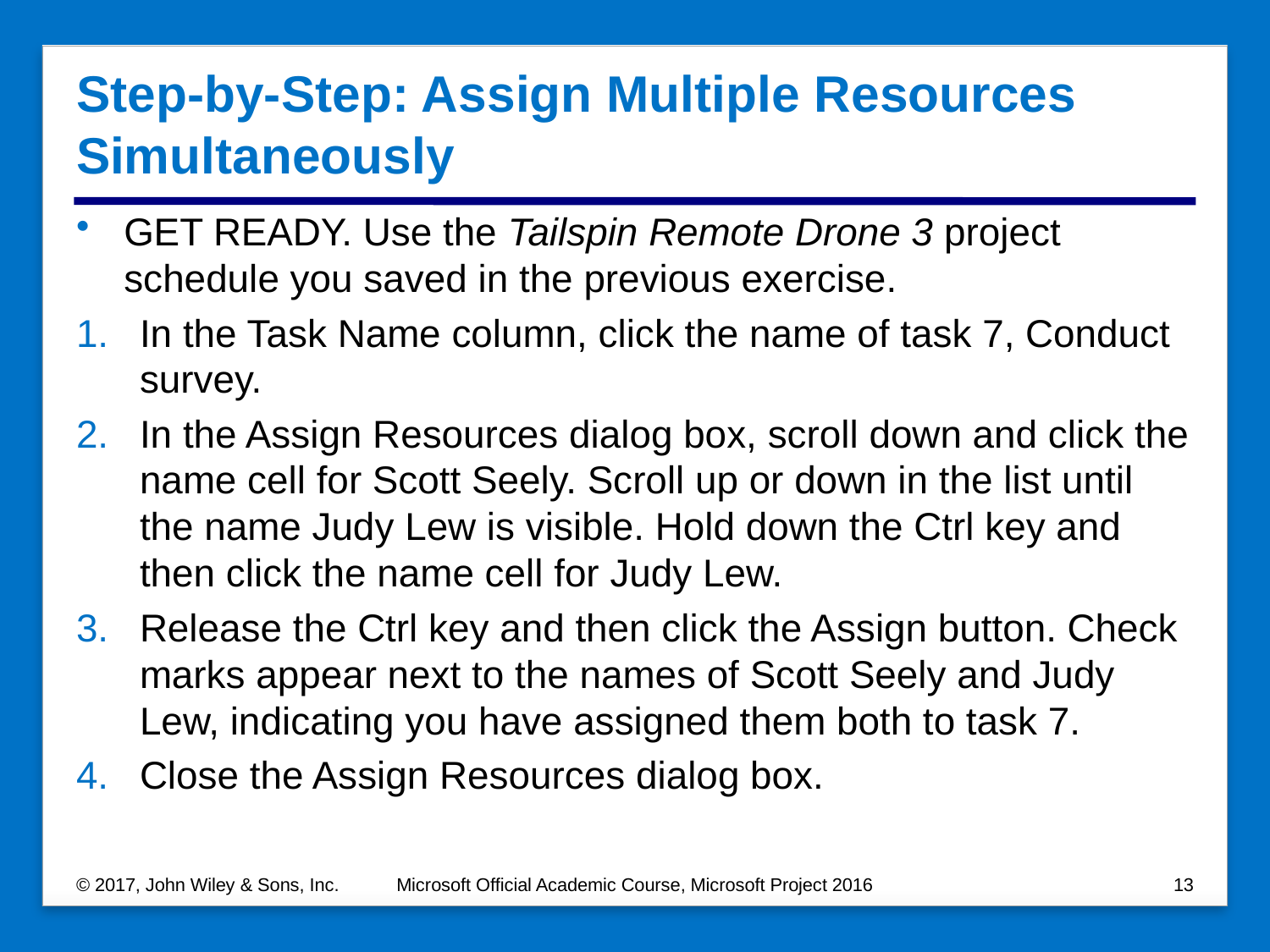

# Step-by-Step: Assign Multiple Resources Simultaneously
GET READY. Use the Tailspin Remote Drone 3 project schedule you saved in the previous exercise.
In the Task Name column, click the name of task 7, Conduct survey.
In the Assign Resources dialog box, scroll down and click the name cell for Scott Seely. Scroll up or down in the list until the name Judy Lew is visible. Hold down the Ctrl key and then click the name cell for Judy Lew.
Release the Ctrl key and then click the Assign button. Check marks appear next to the names of Scott Seely and Judy Lew, indicating you have assigned them both to task 7.
Close the Assign Resources dialog box.
© 2017, John Wiley & Sons, Inc.
Microsoft Official Academic Course, Microsoft Project 2016
13